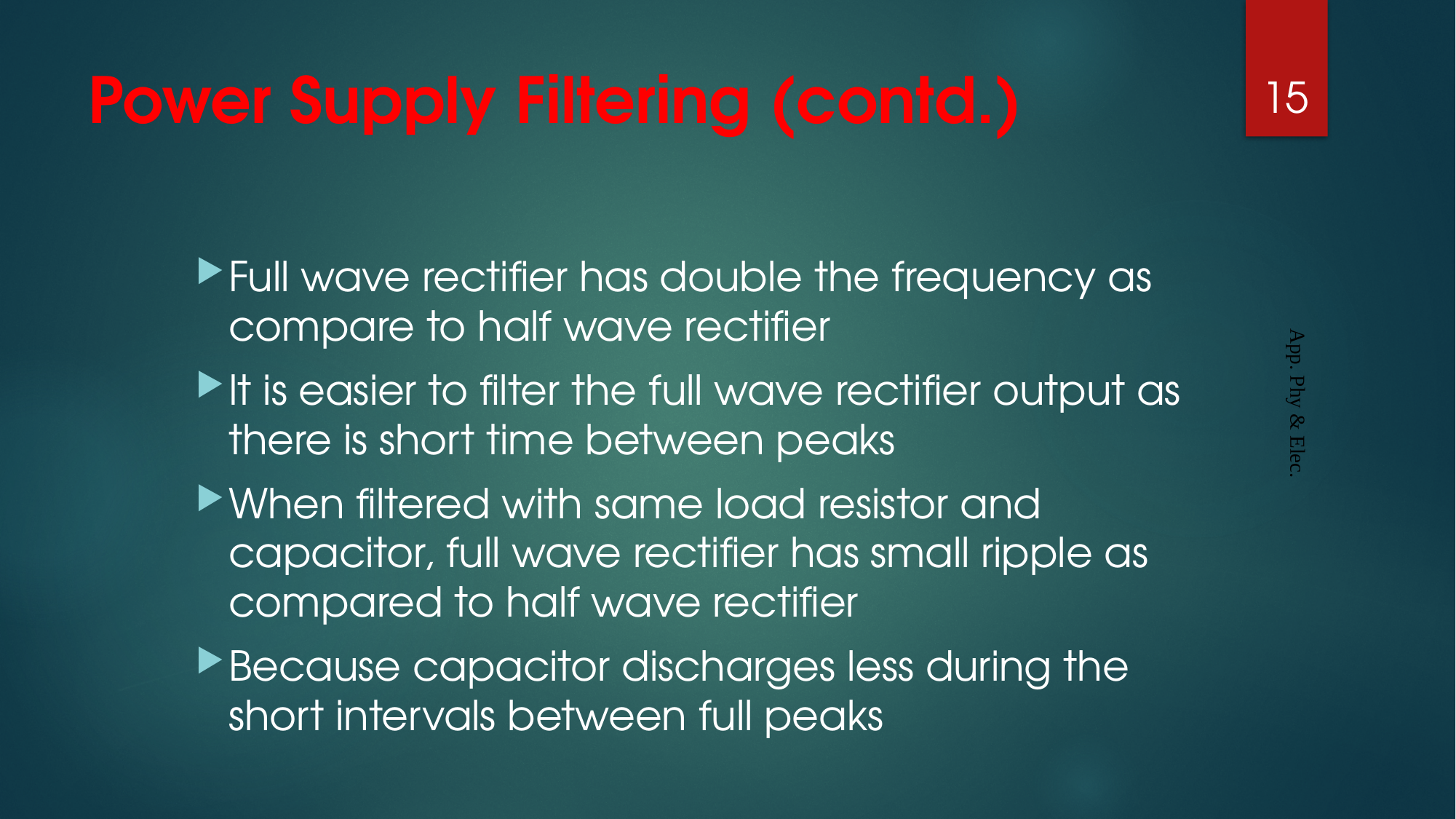

15
# Power Supply Filtering (contd.)
Full wave rectifier has double the frequency as compare to half wave rectifier
It is easier to filter the full wave rectifier output as there is short time between peaks
When filtered with same load resistor and capacitor, full wave rectifier has small ripple as compared to half wave rectifier
Because capacitor discharges less during the short intervals between full peaks
App. Phy & Elec.